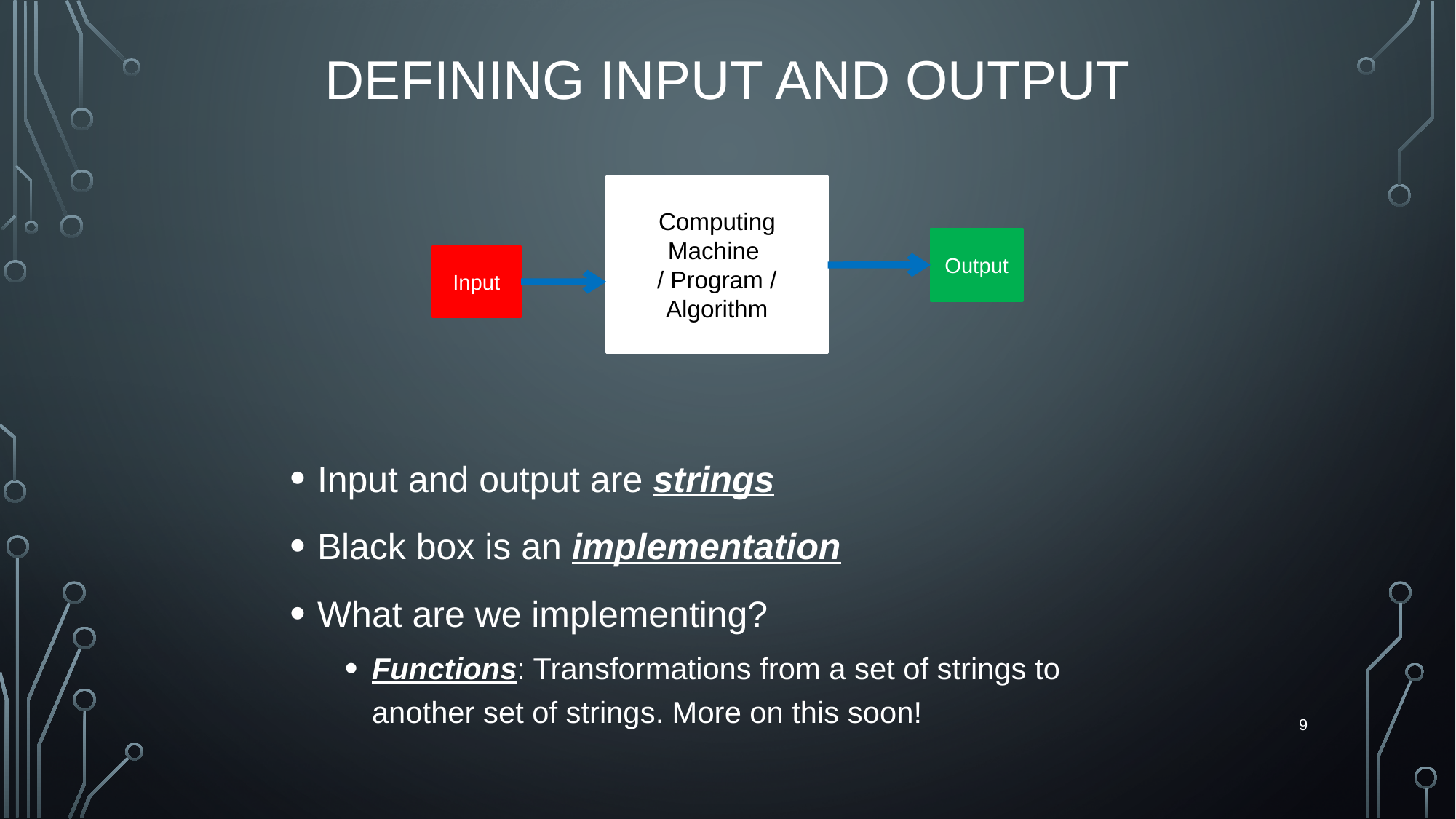

# Defining INPUT and Output
Computing Machine
/ Program / Algorithm
Output
Input
Input and output are strings
Black box is an implementation
What are we implementing?
Functions: Transformations from a set of strings to another set of strings. More on this soon!
9